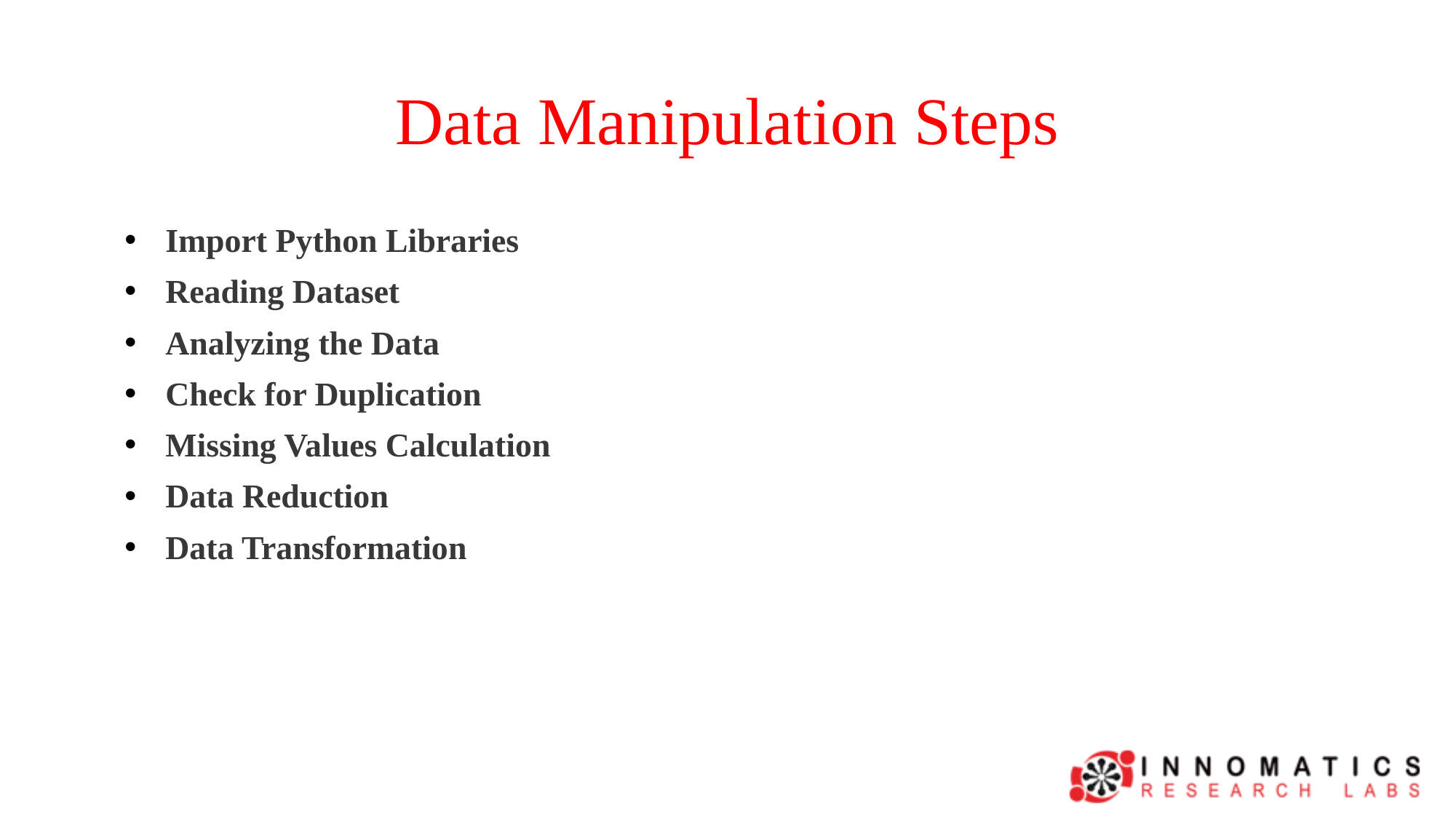

# Data Manipulation Steps
Import Python Libraries
Reading Dataset
Analyzing the Data
Check for Duplication
Missing Values Calculation
Data Reduction
Data Transformation